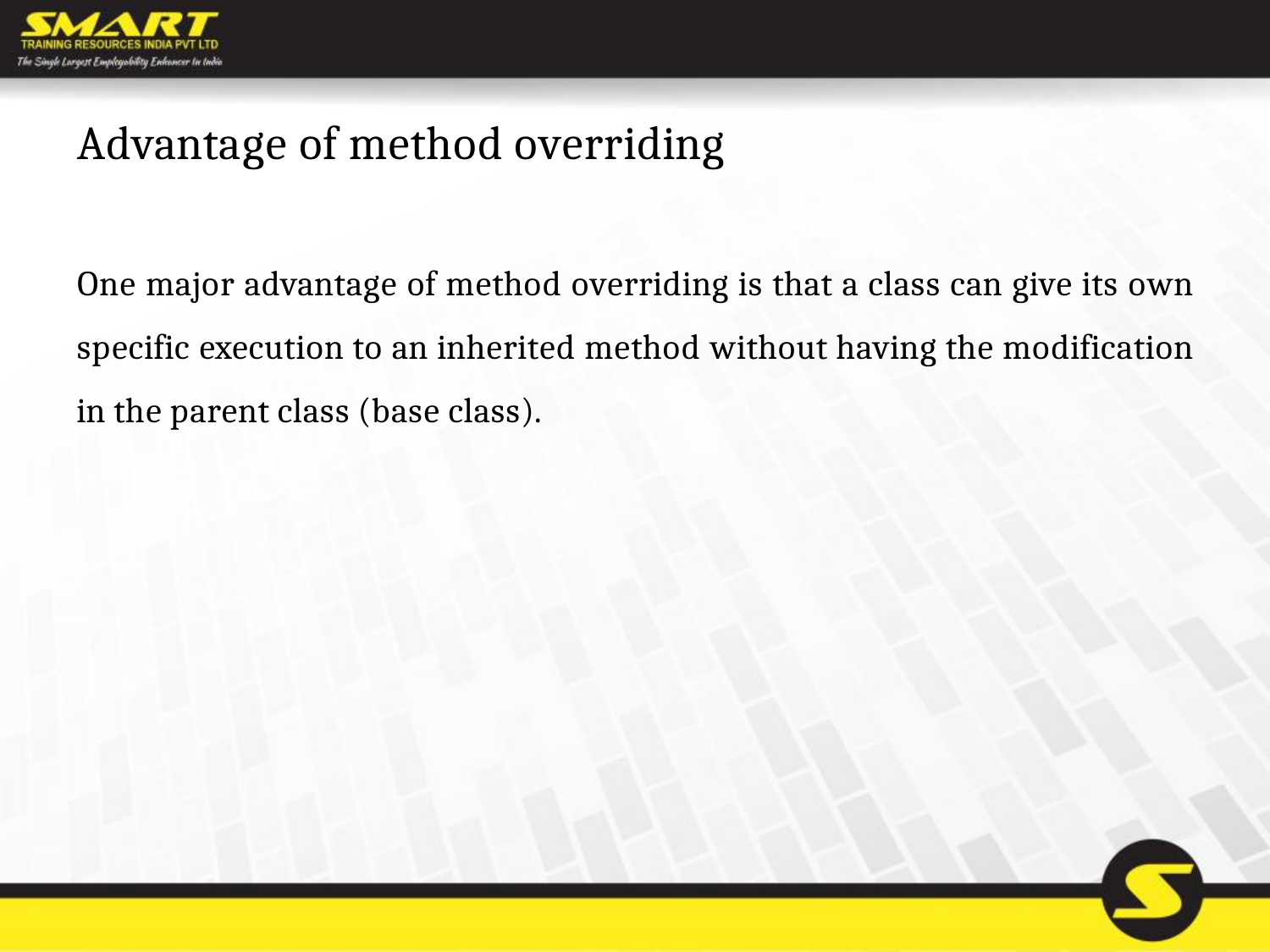

# Advantage of method overriding
One major advantage of method overriding is that a class can give its own specific execution to an inherited method without having the modification in the parent class (base class).